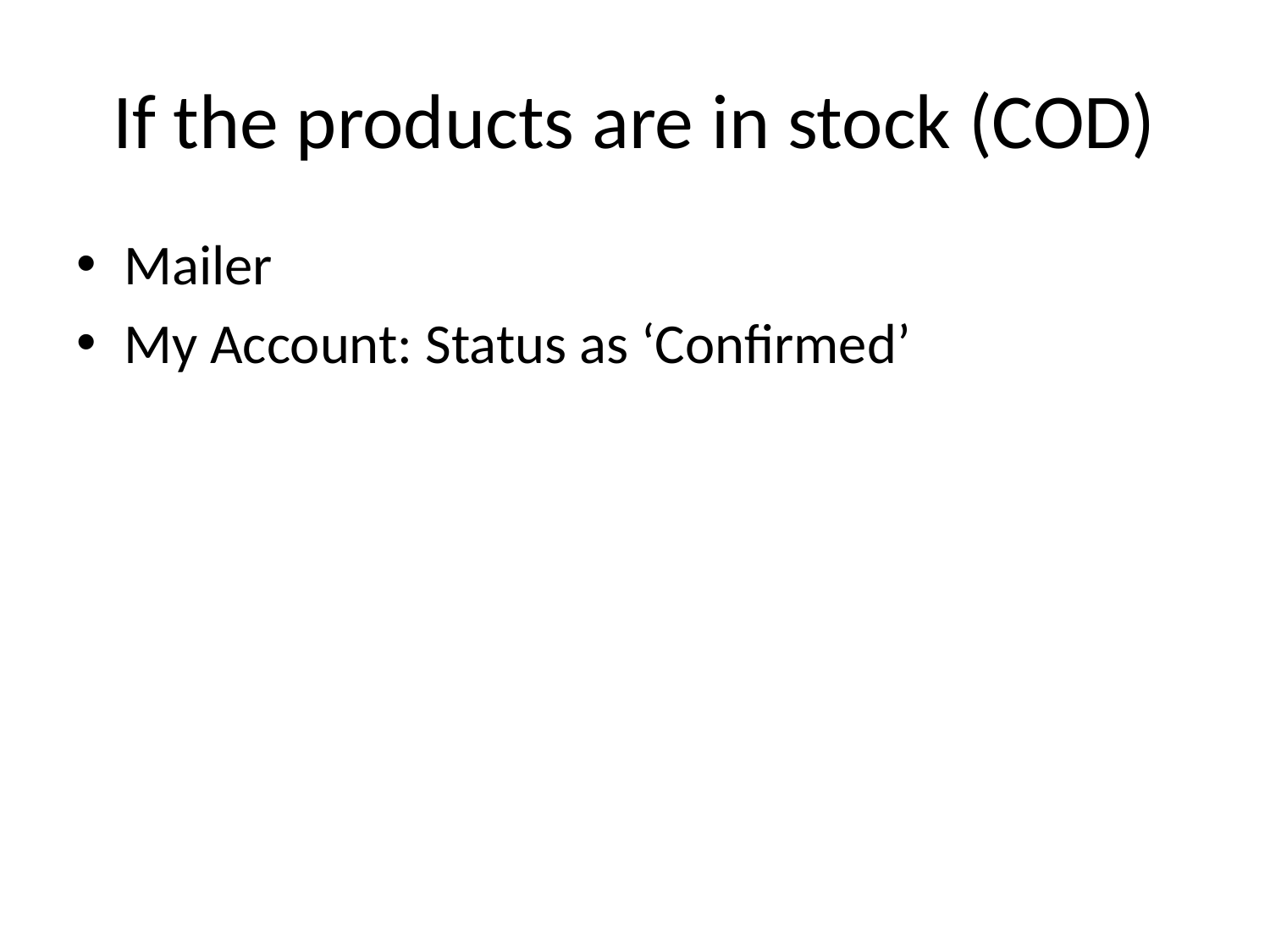

# If the products are in stock (COD)
Mailer
My Account: Status as ‘Confirmed’